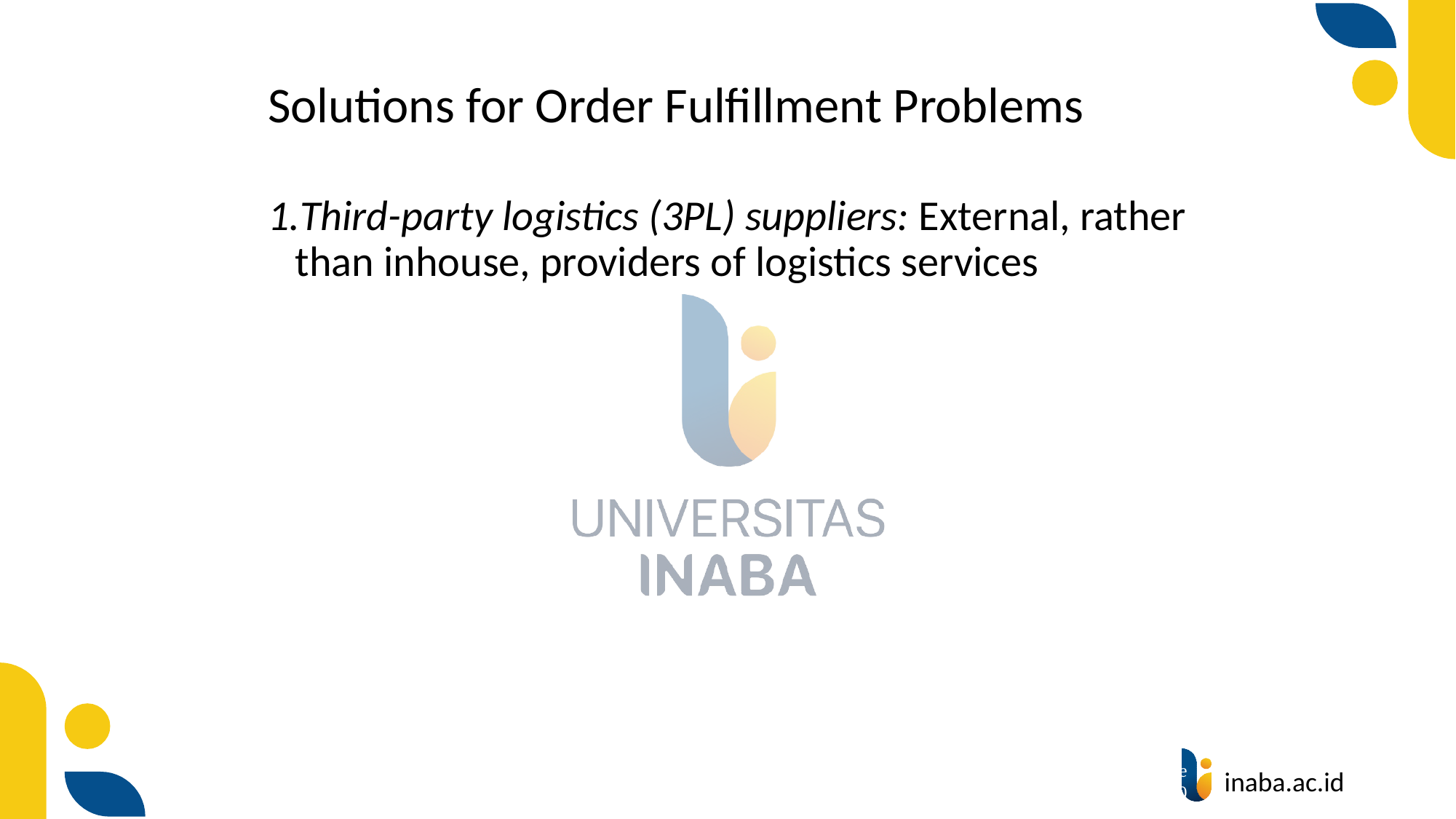

# Solutions for Order Fulfillment Problems
Third-party logistics (3PL) suppliers: External, rather than inhouse, providers of logistics services
26
© Prentice Hall 2020